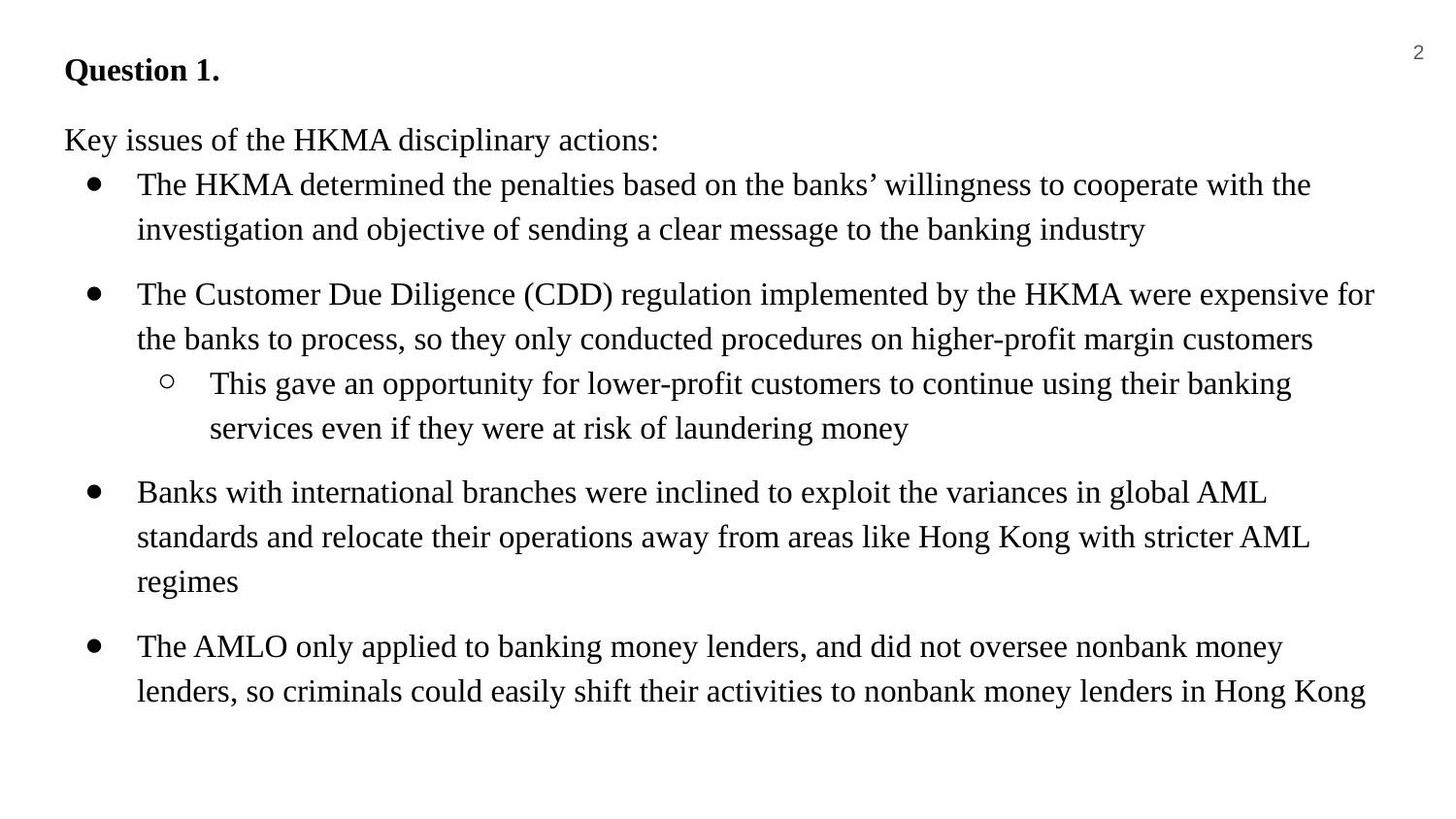

2
# Question 1.

Key issues of the HKMA disciplinary actions:
The HKMA determined the penalties based on the banks’ willingness to cooperate with the investigation and objective of sending a clear message to the banking industry
The Customer Due Diligence (CDD) regulation implemented by the HKMA were expensive for the banks to process, so they only conducted procedures on higher-profit margin customers
This gave an opportunity for lower-profit customers to continue using their banking services even if they were at risk of laundering money
Banks with international branches were inclined to exploit the variances in global AML standards and relocate their operations away from areas like Hong Kong with stricter AML regimes
The AMLO only applied to banking money lenders, and did not oversee nonbank money lenders, so criminals could easily shift their activities to nonbank money lenders in Hong Kong